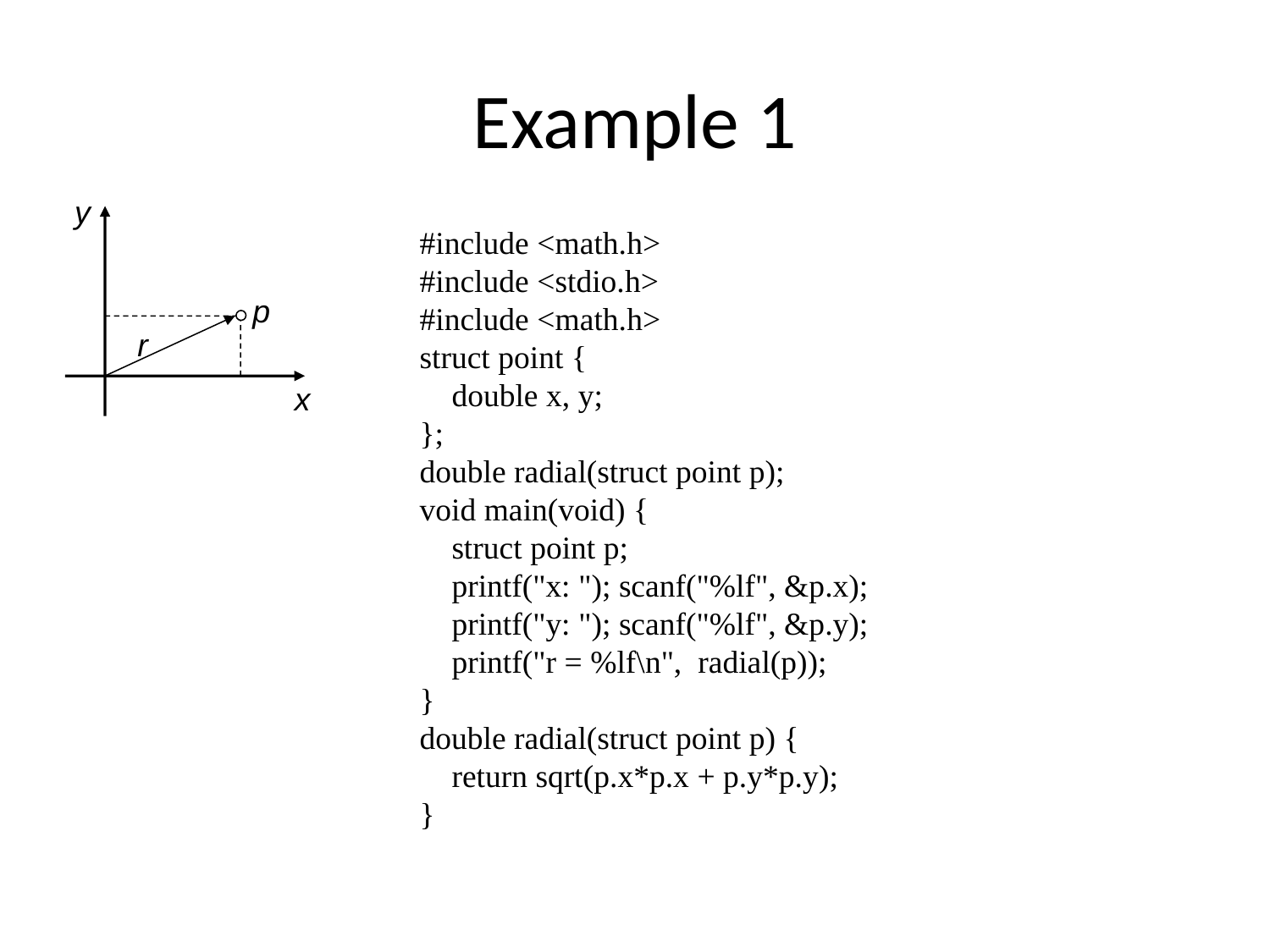

# Example 1
y

p

r
x

#include <math.h>
#include <stdio.h>
#include <math.h>
struct point {
    double x, y;
};
double radial(struct point p);
void main(void) {
    struct point p;
    printf("x: "); scanf("%lf", &p.x);
    printf("y: "); scanf("%lf", &p.y);
    printf("r = %lf\n",  radial(p));
}
double radial(struct point p) {
    return sqrt(p.x*p.x + p.y*p.y);
}